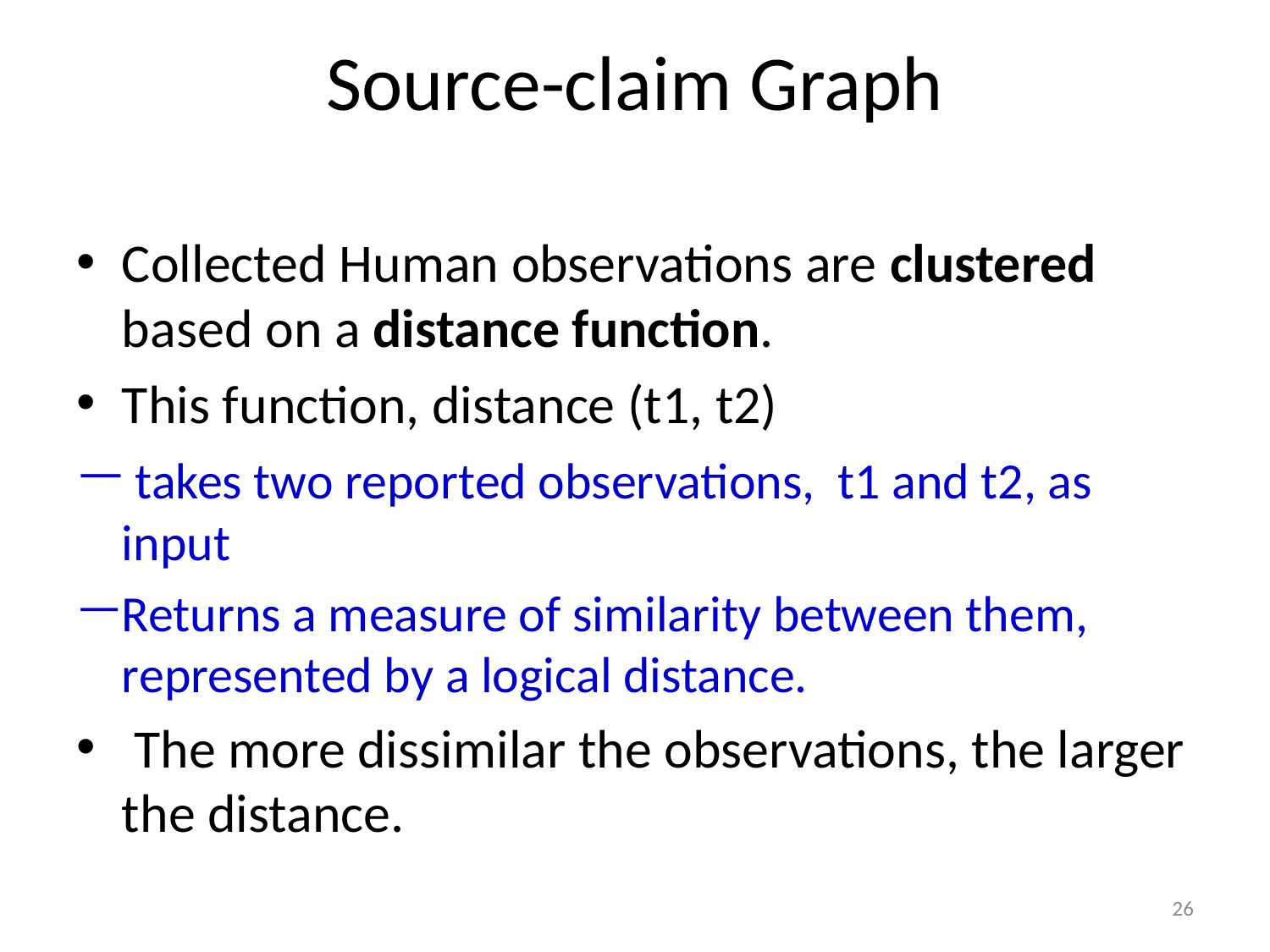

# Source-claim Graph
Collected Human observations are clustered based on a distance function.
This function, distance (t1, t2)
 takes two reported observations,  t1 and t2, as input
Returns a measure of similarity between them, represented by a logical distance.
 The more dissimilar the observations, the larger the distance.
26